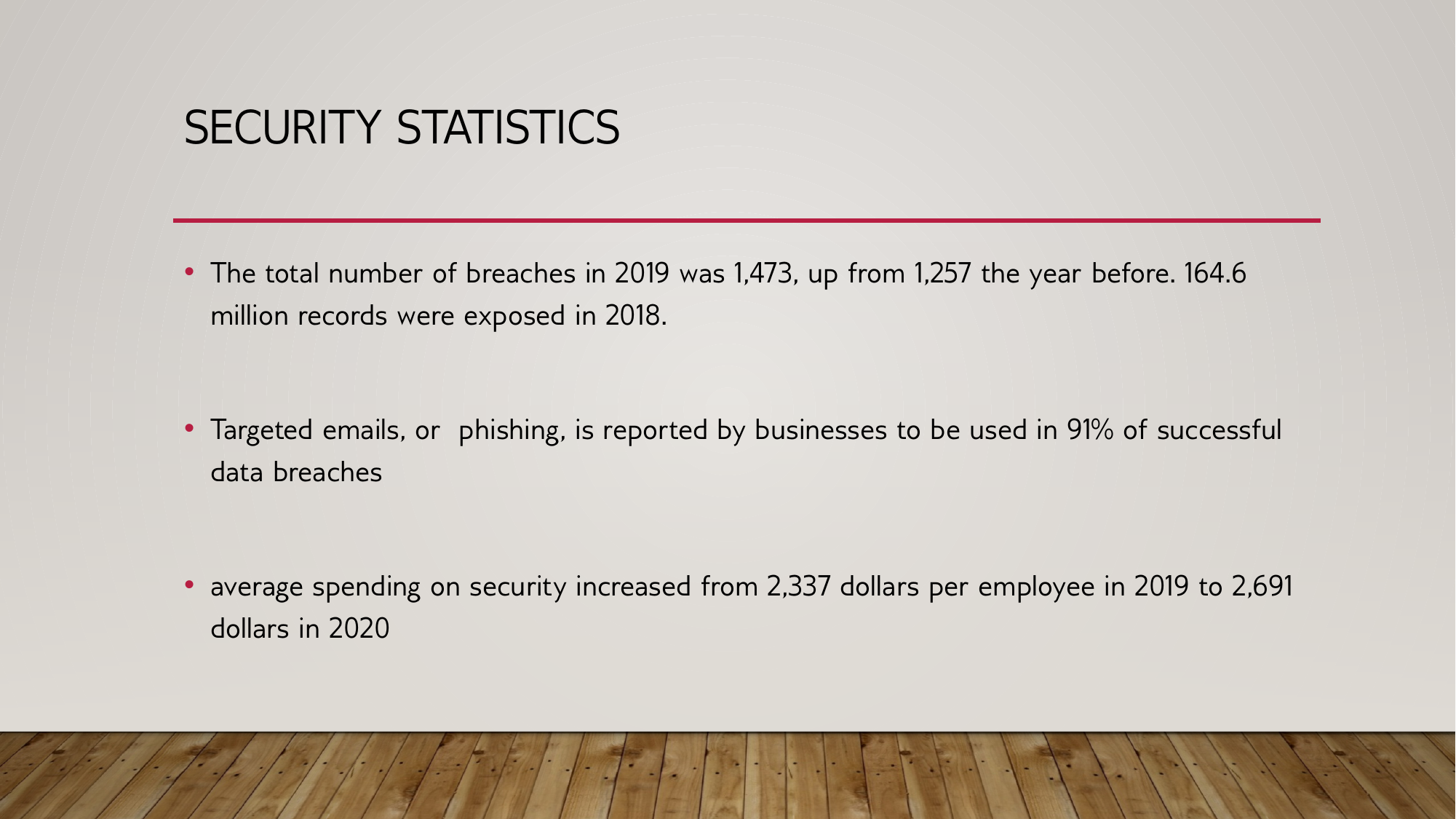

# Security statistics
The total number of breaches in 2019 was 1,473, up from 1,257 the year before. 164.6 million records were exposed in 2018.

Targeted emails, or  phishing, is reported by businesses to be used in 91% of successful data breaches

average spending on security increased from 2,337 dollars per employee in 2019 to 2,691 dollars in 2020